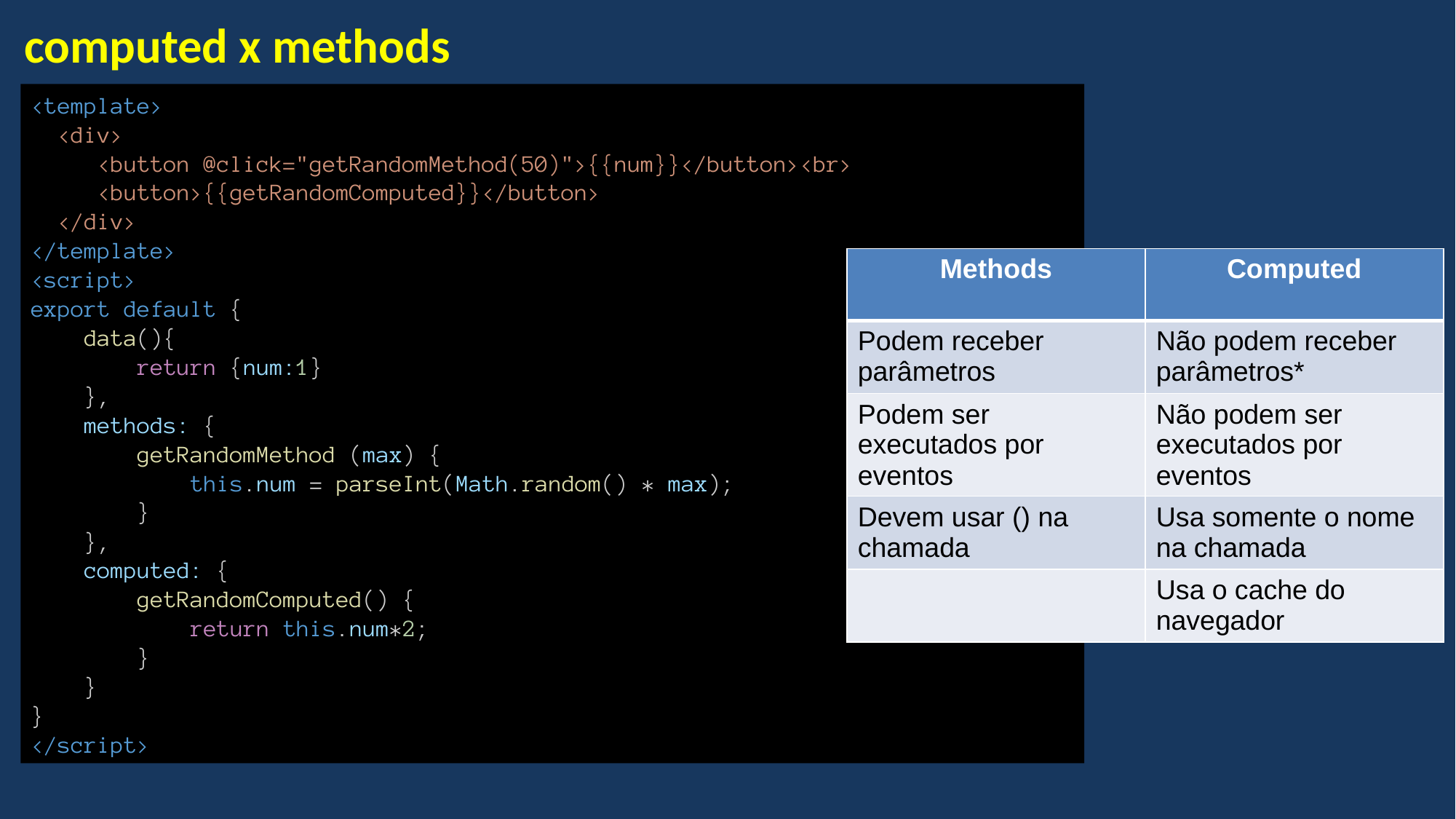

computed x methods
<template>
  <div>
     <button @click="getRandomMethod(50)">{{num}}</button><br>
     <button>{{getRandomComputed}}</button>
  </div>
</template>
<script>
export default {
    data(){
        return {num:1}
    },
    methods: {
        getRandomMethod (max) {
            this.num = parseInt(Math.random() * max);
        }
    },
    computed: {
        getRandomComputed() {
            return this.num*2;
        }
    }
}
</script>
| Methods | Computed |
| --- | --- |
| Podem receber parâmetros | Não podem receber parâmetros\* |
| Podem ser executados por eventos | Não podem ser executados por eventos |
| Devem usar () na chamada | Usa somente o nome na chamada |
|  | Usa o cache do navegador |